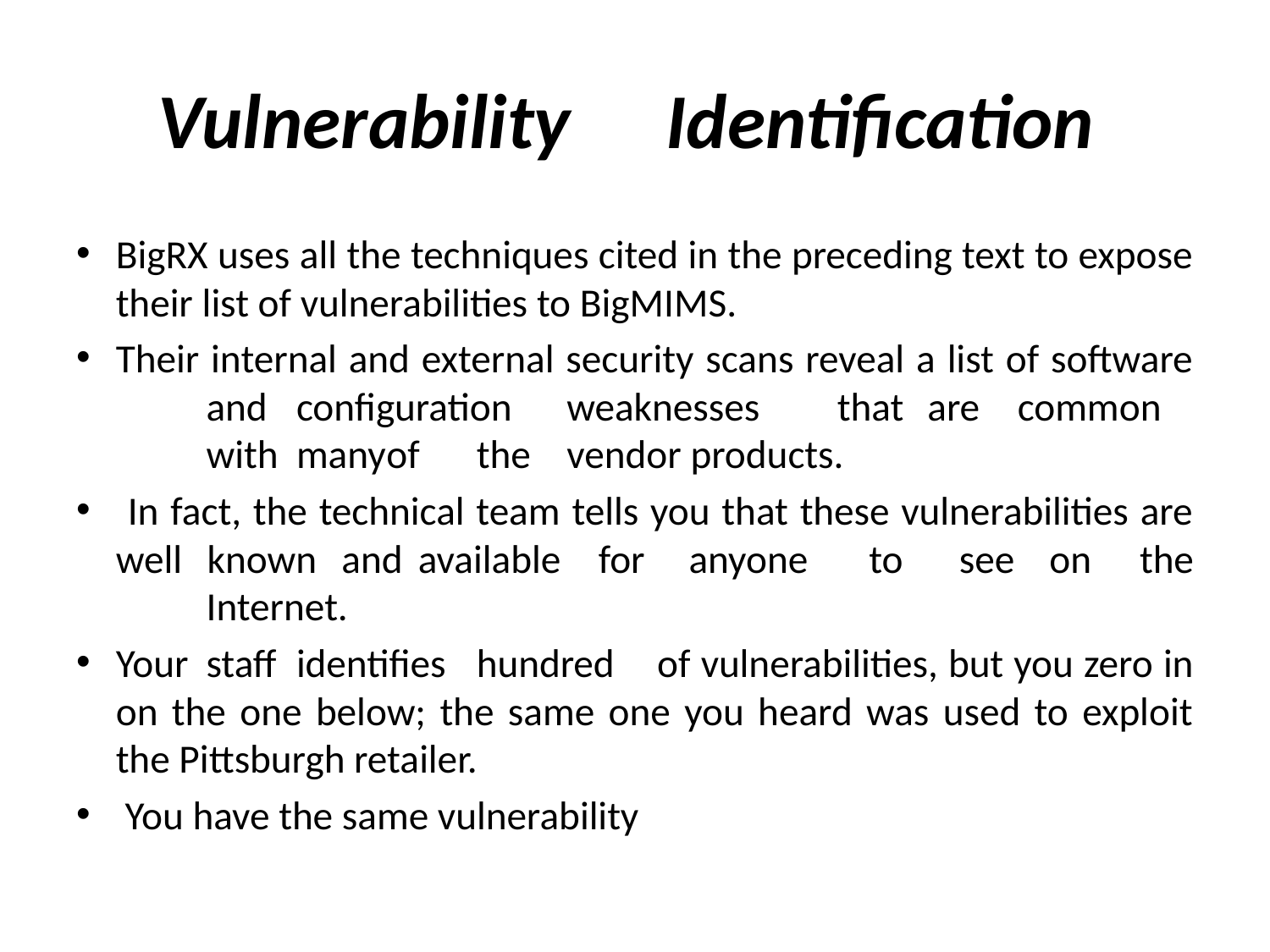

# Vulnerability	Identification
BigRX uses all the techniques cited in the preceding text to expose their list of vulnerabilities to BigMIMS.
Their internal and external security scans reveal a list of software	and	configuration	weaknesses	that	are	common	with	many	of	the	vendor products.
 In fact, the technical team tells you that these vulnerabilities are well known and	available	for	anyone	to	see	on	the	Internet.
Your	staff	identifies	hundred	of vulnerabilities, but you zero in on the one below; the same one you heard was used to exploit the Pittsburgh retailer.
 You have the same vulnerability